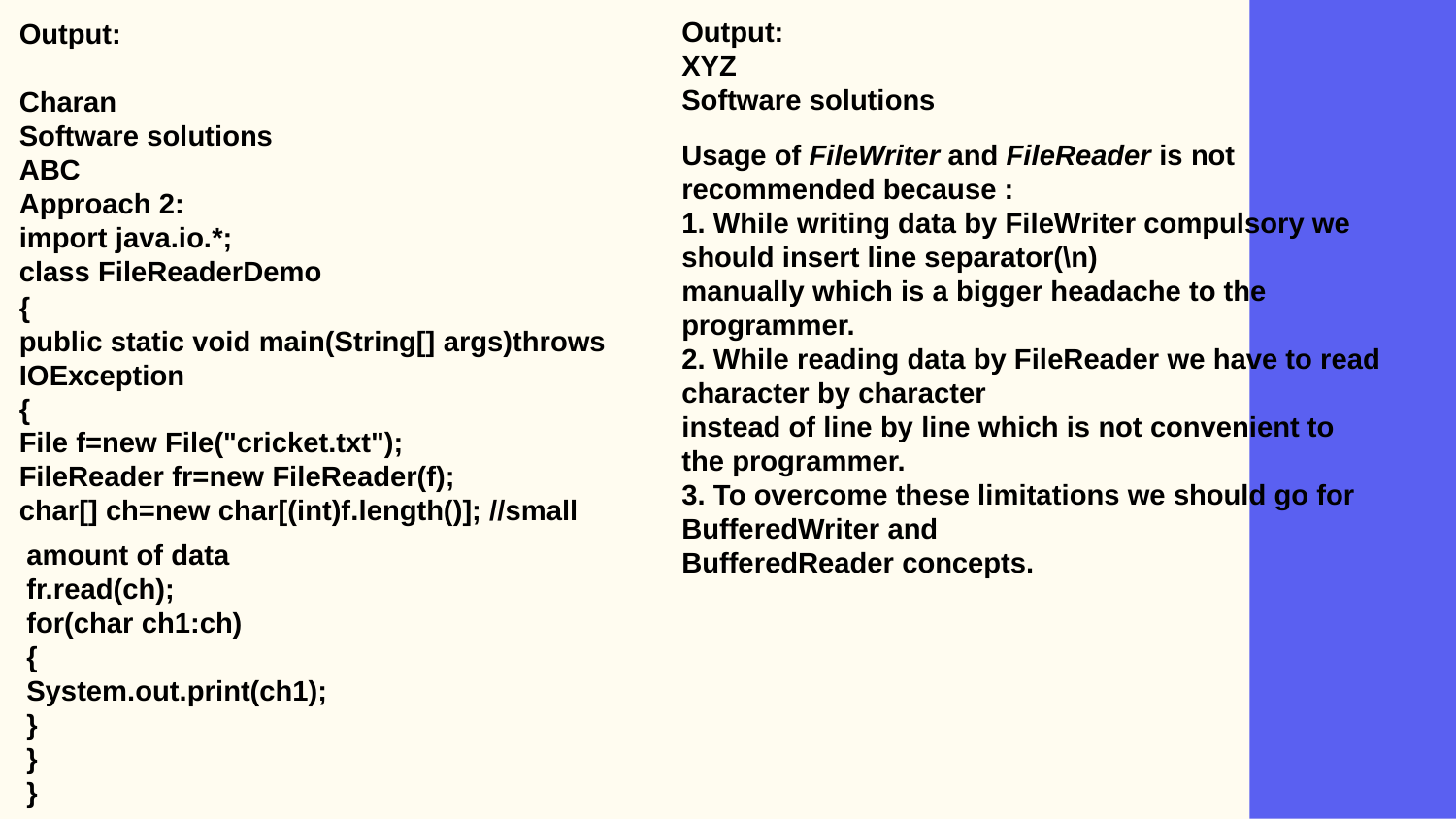

Output:
XYZ
Software solutions
Output:

Charan
Software solutions
ABC
Approach 2:
import java.io.*;
class FileReaderDemo
Usage of FileWriter and FileReader is not recommended because :
1. While writing data by FileWriter compulsory we should insert line separator(\n)
manually which is a bigger headache to the programmer.
2. While reading data by FileReader we have to read character by character
instead of line by line which is not convenient to the programmer.
3. To overcome these limitations we should go for BufferedWriter and
BufferedReader concepts.
{
public static void main(String[] args)throws IOException
{
File f=new File("cricket.txt");
FileReader fr=new FileReader(f);
char[] ch=new char[(int)f.length()]; //small
amount of data
fr.read(ch);
for(char ch1:ch)
{
System.out.print(ch1);
}
}
}